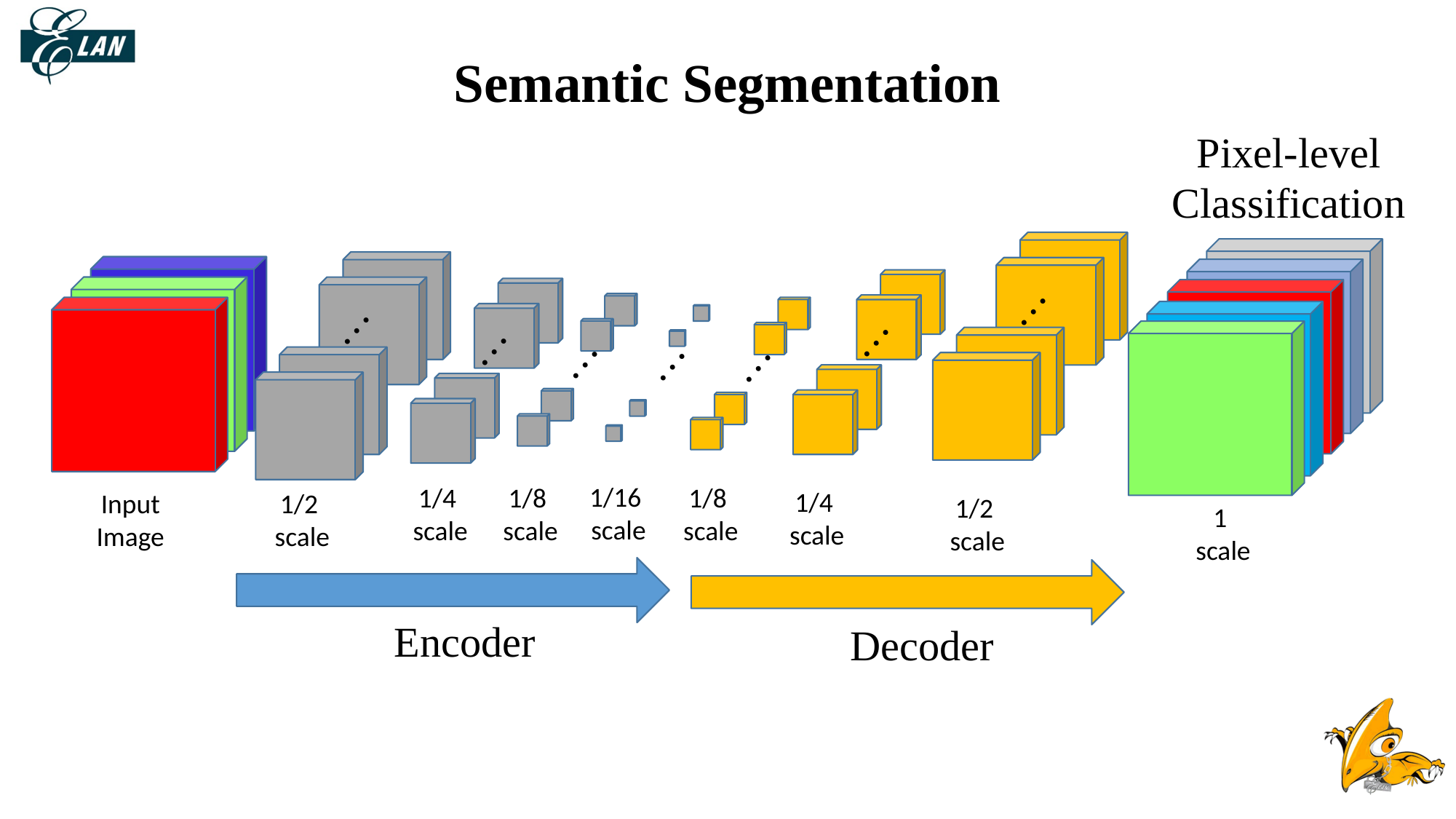

# Semantic Segmentation
Pixel-level
Classification

…

…

…

…

…

…

…

1/16
scale
1/8
scale
1/4
scale
1/8
scale
1/4
scale
Input Image
1/2
scale
1/2
scale
1
scale

Encoder
Decoder